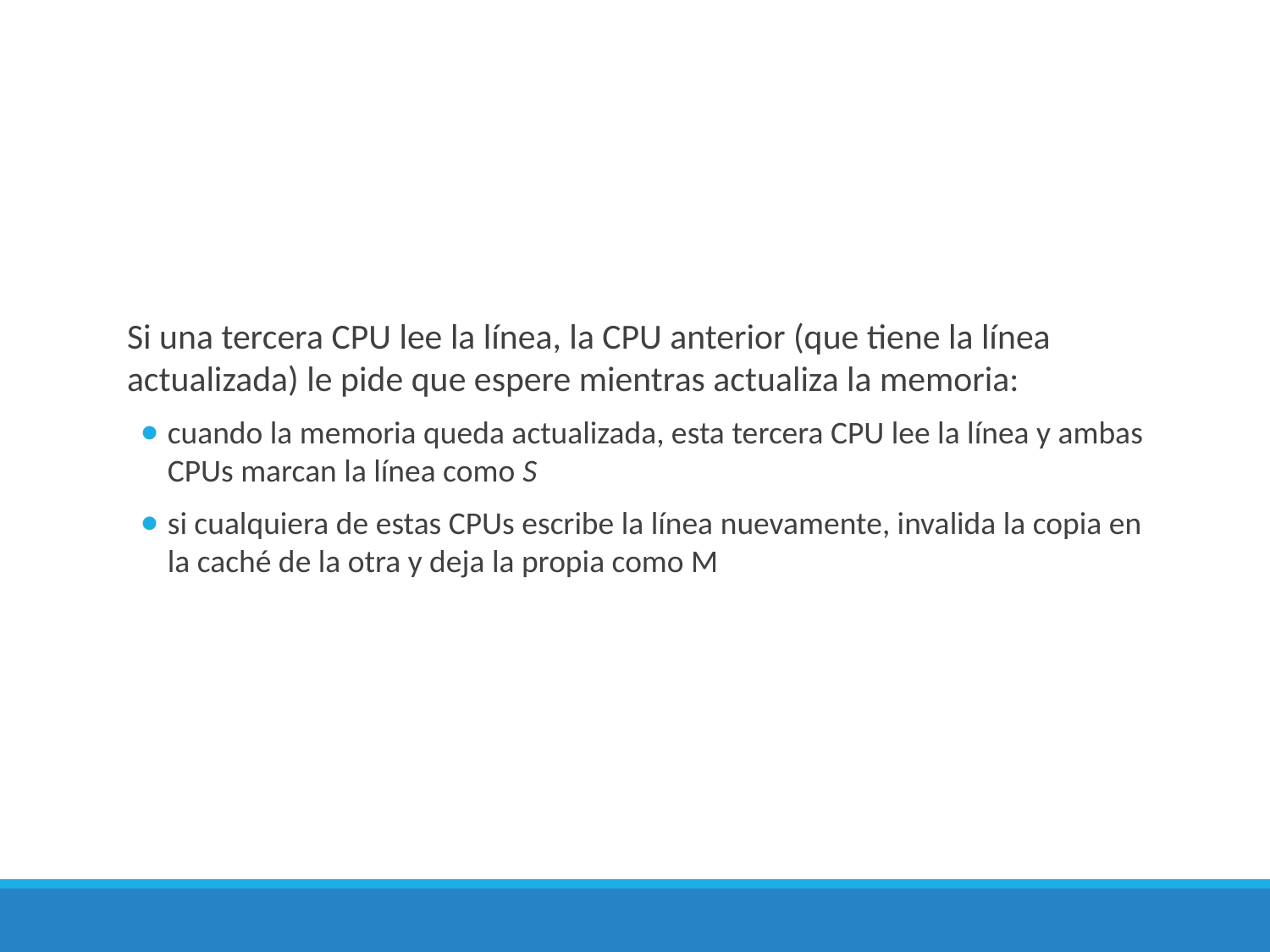

Si una tercera CPU lee la línea, la CPU anterior (que tiene la línea actualizada) le pide que espere mientras actualiza la memoria:
cuando la memoria queda actualizada, esta tercera CPU lee la línea y ambas CPUs marcan la línea como S
si cualquiera de estas CPUs escribe la línea nuevamente, invalida la copia en la caché de la otra y deja la propia como M